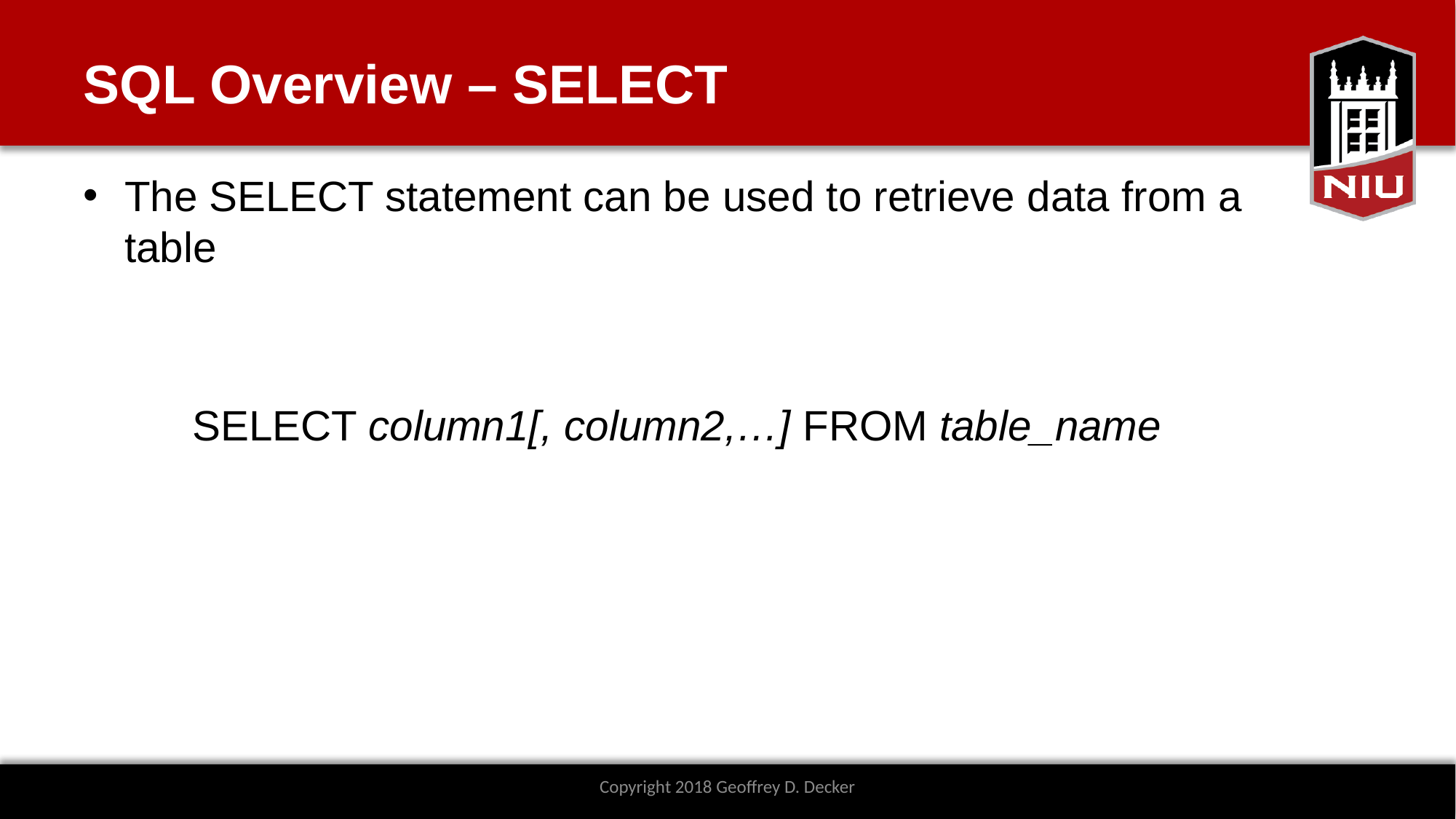

# SQL Overview – SELECT
The SELECT statement can be used to retrieve data from a table

	SELECT column1[, column2,…] FROM table_name

Copyright 2018 Geoffrey D. Decker